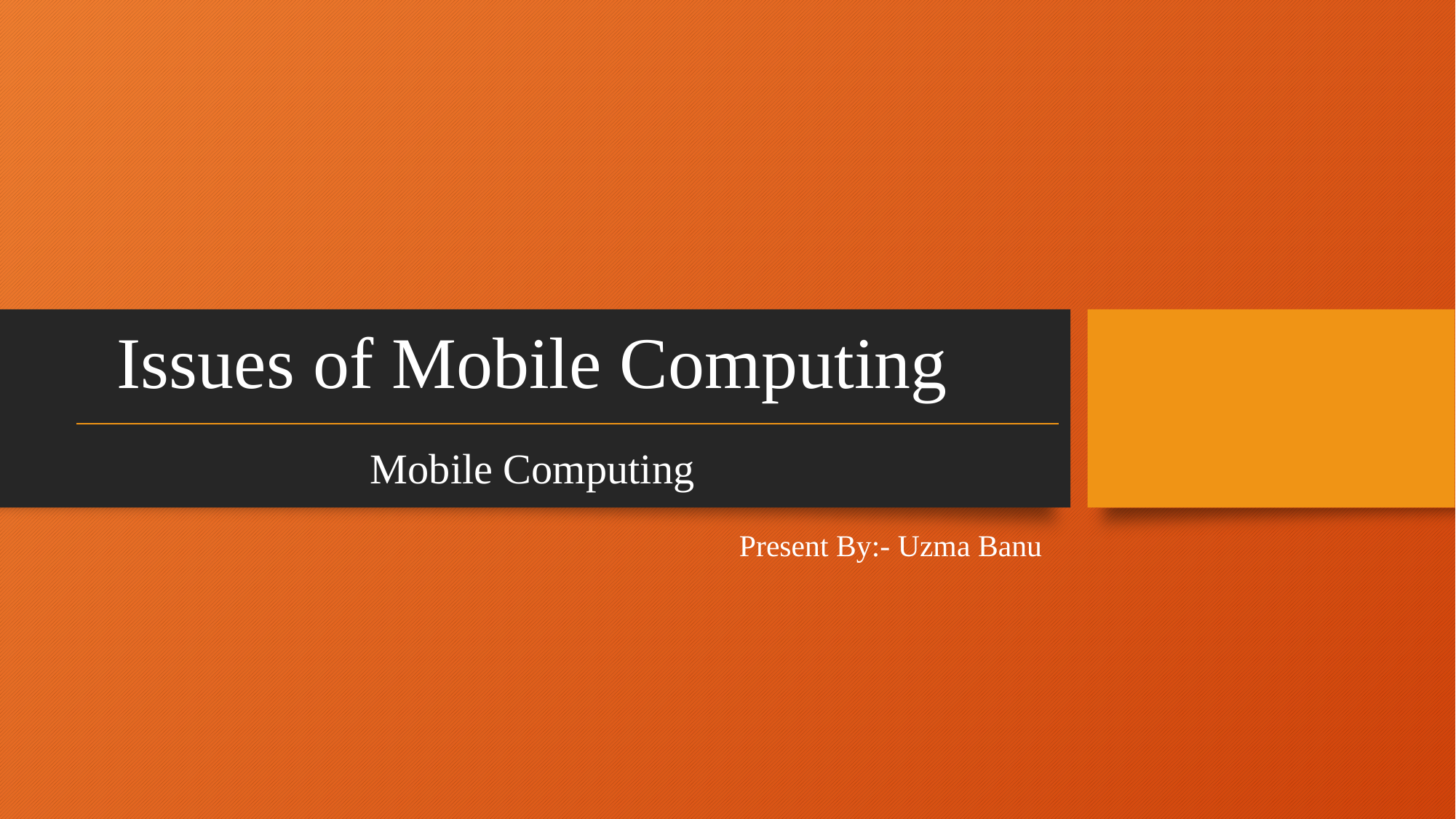

# Issues of Mobile Computing
Mobile Computing
Present By:- Uzma Banu